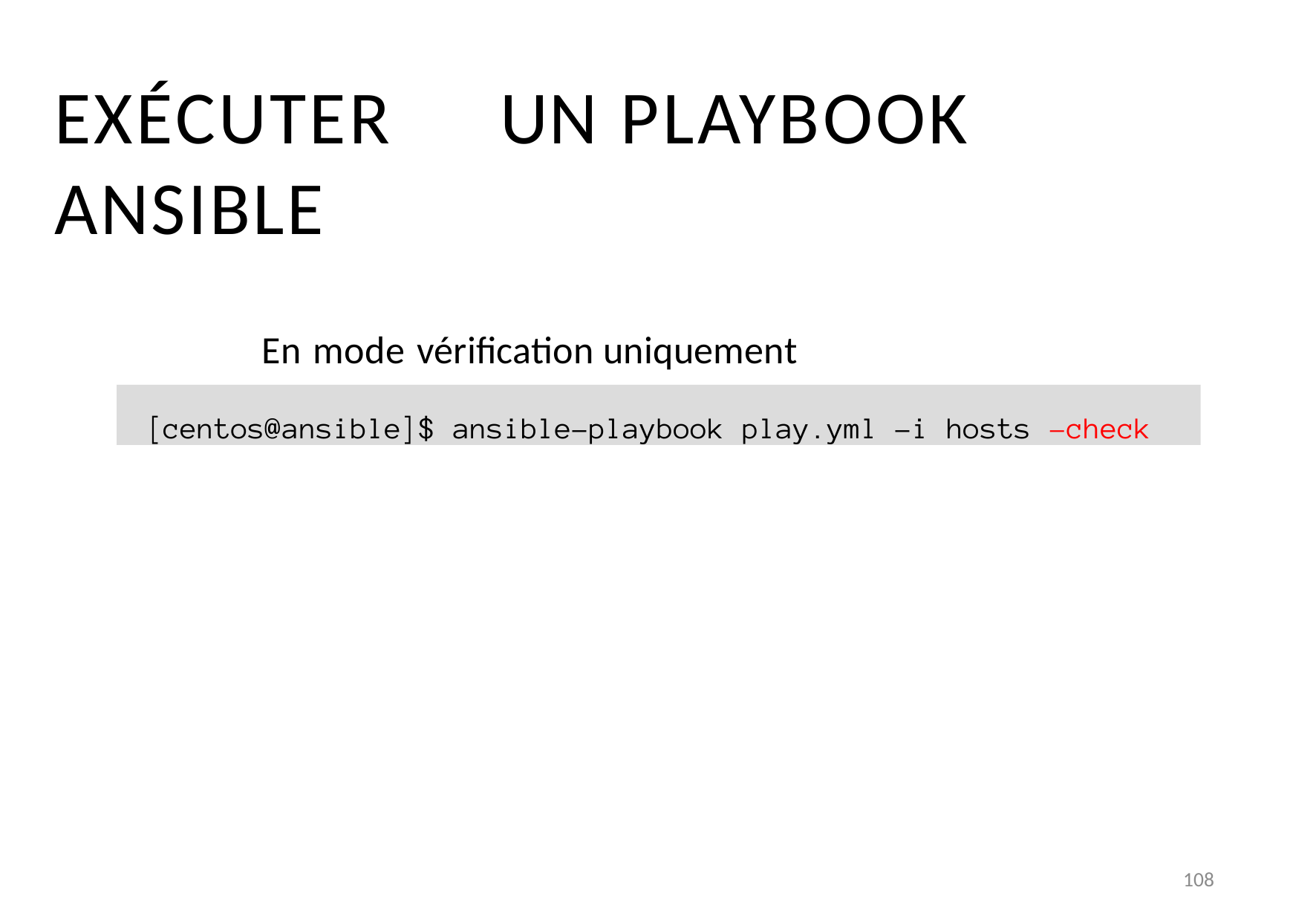

# EXÉCUTER	UN PLAYBOOK ANSIBLE
En mode vérification uniquement

[centos@ansible]$ ansible-playbook play.yml -i hosts –check
108